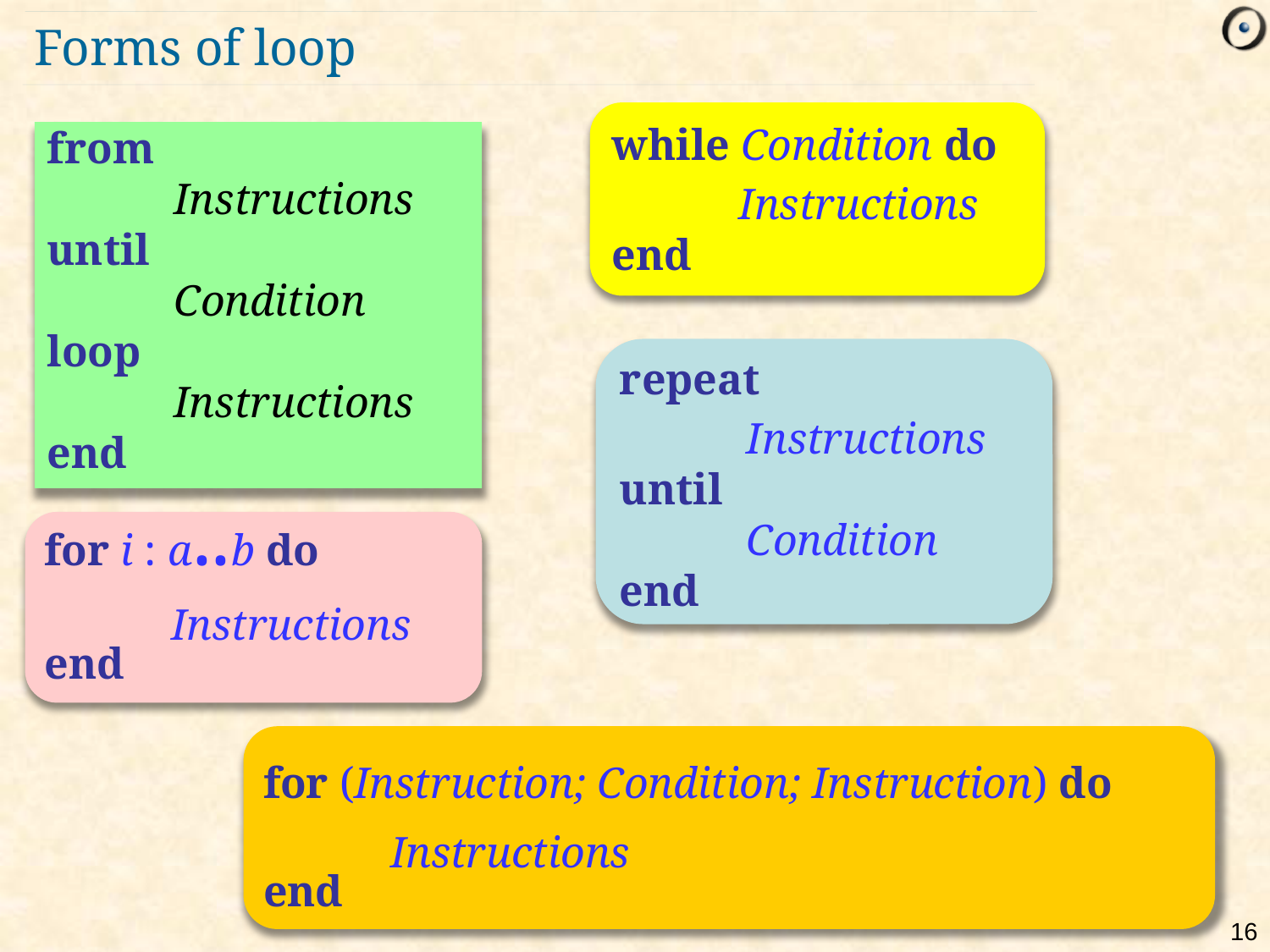

# Forms of loop
while Condition do
	Instructions
end
from
	Instructions
until
	Condition
loop
	Instructions
end

repeat
	Instructions
until
	Condition
end
for i : a..b do
	Instructions
end
for (Instruction; Condition; Instruction) do
	Instructions
end